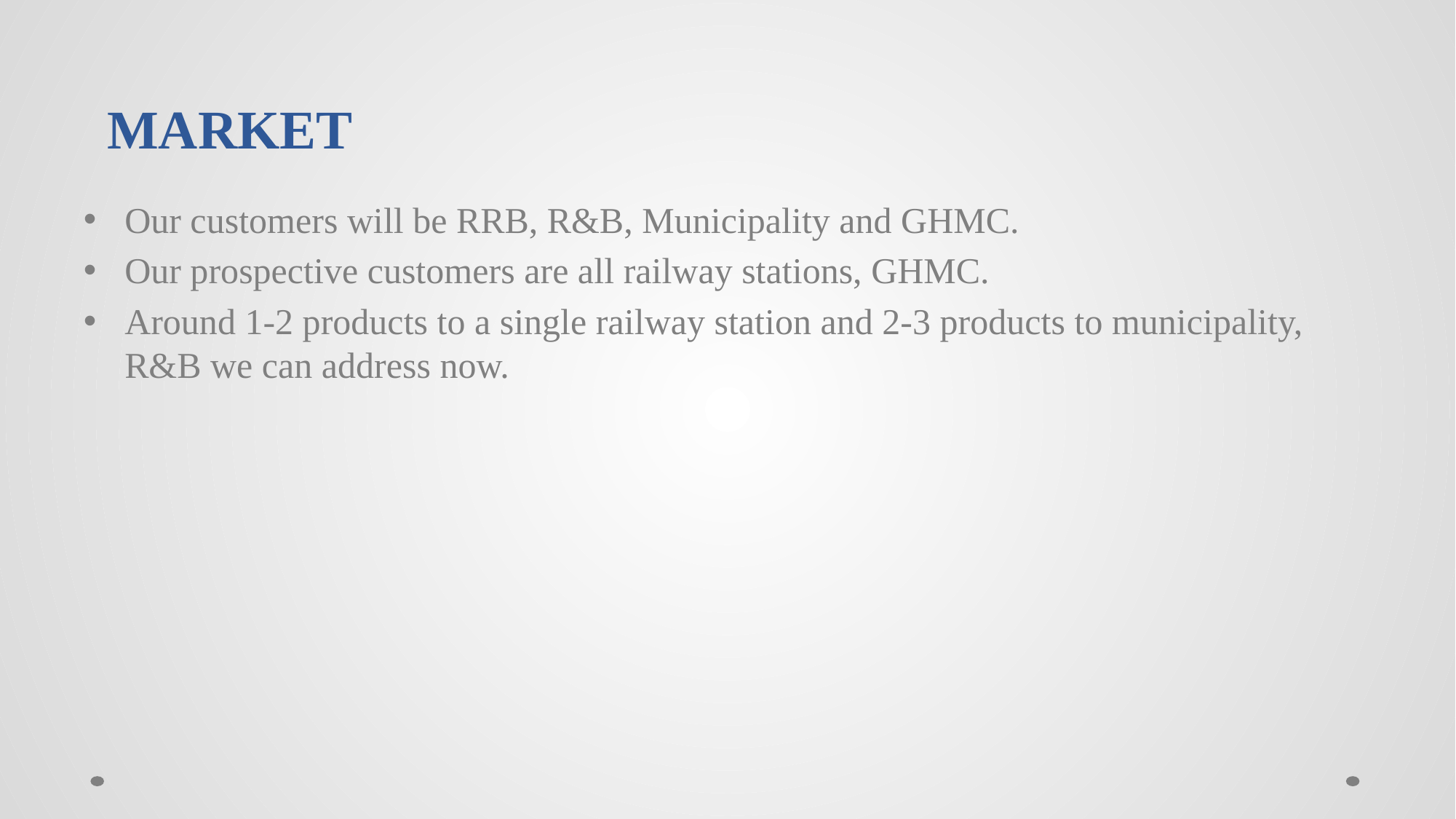

# MARKET
Our customers will be RRB, R&B, Municipality and GHMC.
Our prospective customers are all railway stations, GHMC.
Around 1-2 products to a single railway station and 2-3 products to municipality, R&B we can address now.